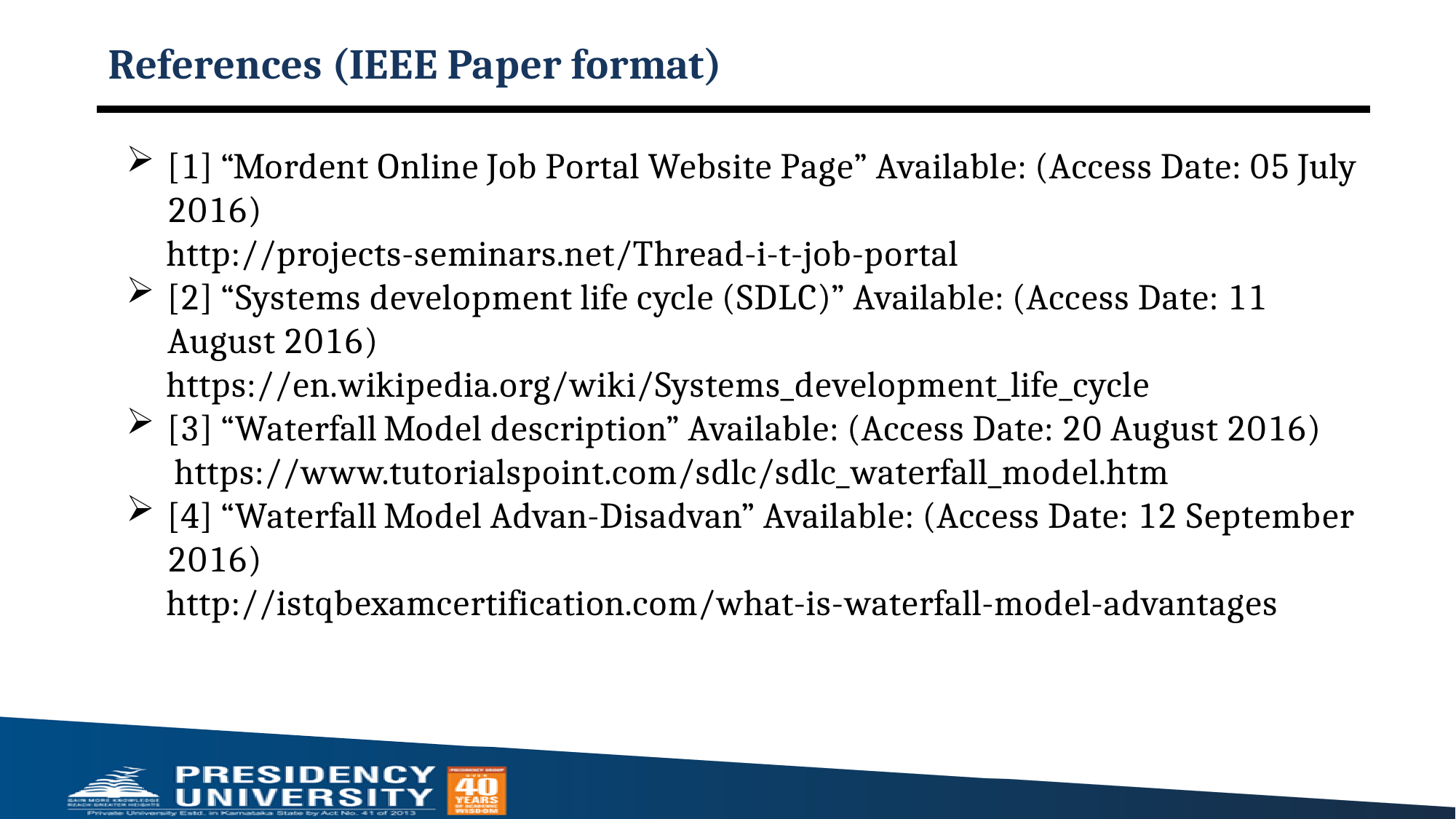

# References (IEEE Paper format)
[1] “Mordent Online Job Portal Website Page” Available: (Access Date: 05 July 2016)
     http://projects-seminars.net/Thread-i-t-job-portal
[2] “Systems development life cycle (SDLC)” Available: (Access Date: 11 August 2016)
     https://en.wikipedia.org/wiki/Systems_development_life_cycle
[3] “Waterfall Model description” Available: (Access Date: 20 August 2016)
      https://www.tutorialspoint.com/sdlc/sdlc_waterfall_model.htm
[4] “Waterfall Model Advan-Disadvan” Available: (Access Date: 12 September 2016)
     http://istqbexamcertification.com/what-is-waterfall-model-advantages